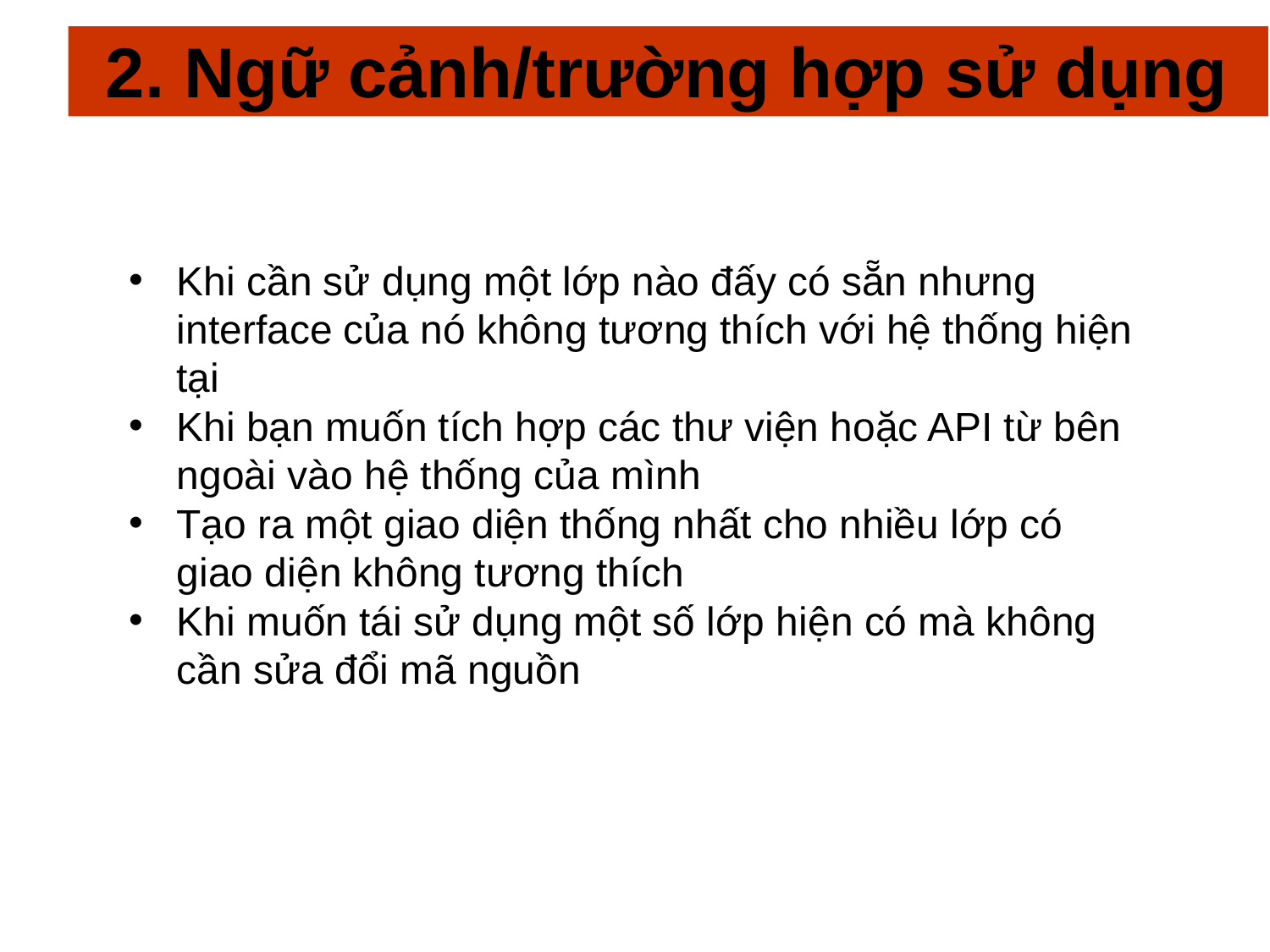

# 2. Ngữ cảnh/trường hợp sử dụng
Khi cần sử dụng một lớp nào đấy có sẵn nhưng interface của nó không tương thích với hệ thống hiện tại
Khi bạn muốn tích hợp các thư viện hoặc API từ bên ngoài vào hệ thống của mình
Tạo ra một giao diện thống nhất cho nhiều lớp có giao diện không tương thích
Khi muốn tái sử dụng một số lớp hiện có mà không cần sửa đổi mã nguồn